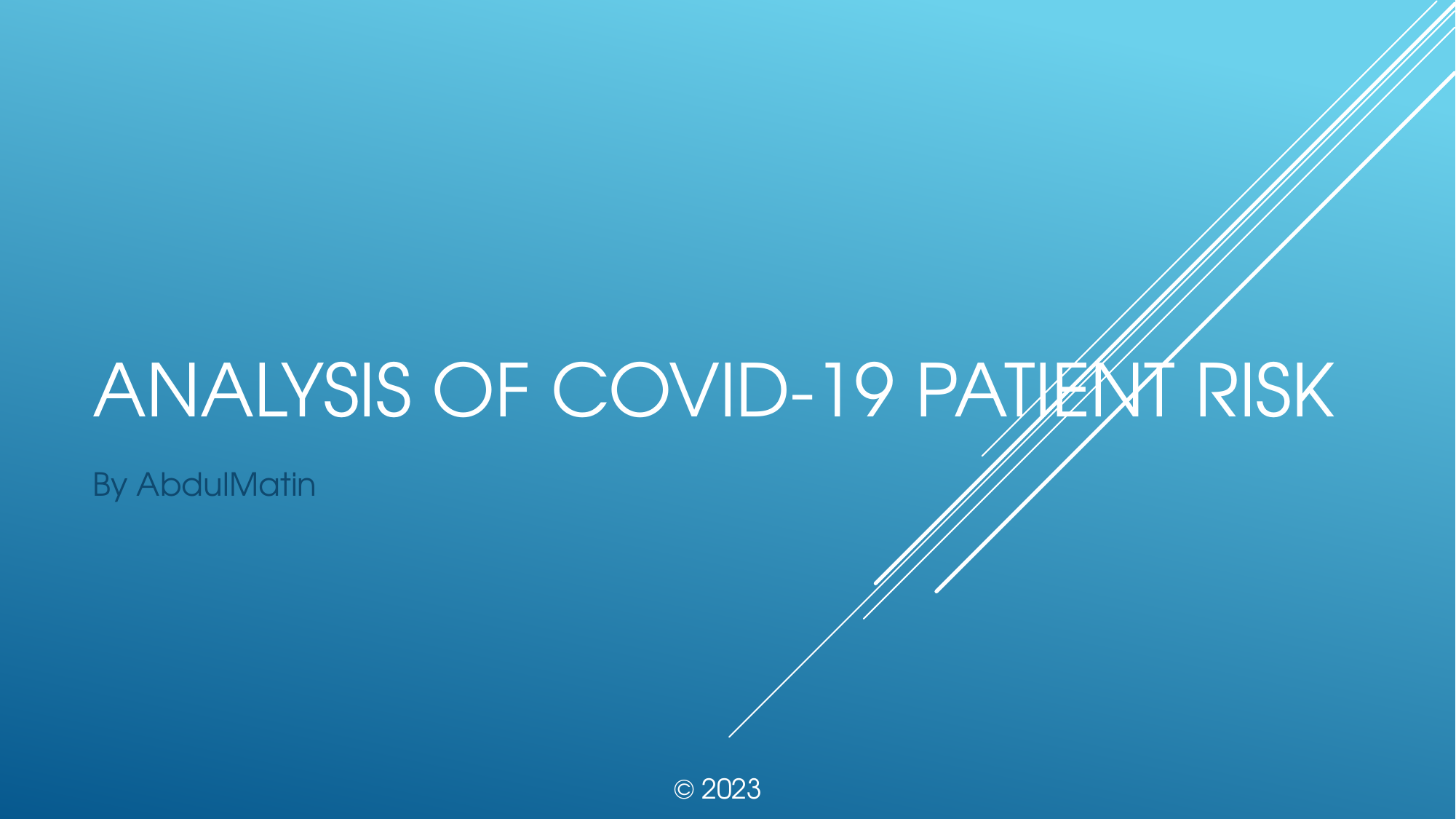

# ANALYSIS OF COVID-19 PATIENT RISK
By AbdulMatin
© 2023